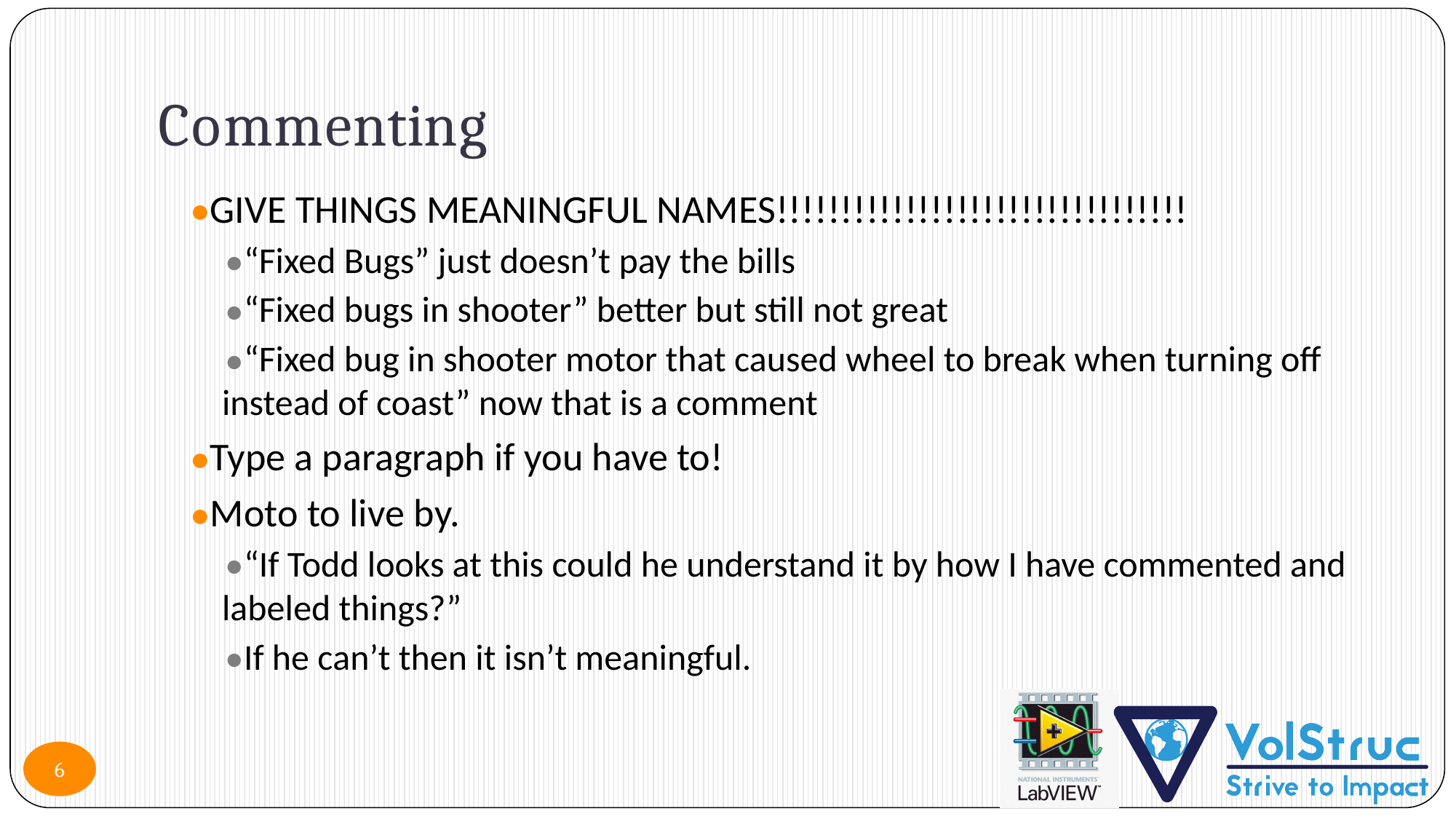

# Commenting
GIVE THINGS MEANINGFUL NAMES!!!!!!!!!!!!!!!!!!!!!!!!!!!!!!!!
“Fixed Bugs” just doesn’t pay the bills
“Fixed bugs in shooter” better but still not great
“Fixed bug in shooter motor that caused wheel to break when turning off instead of coast” now that is a comment
Type a paragraph if you have to!
Moto to live by.
“If Todd looks at this could he understand it by how I have commented and labeled things?”
If he can’t then it isn’t meaningful.
6